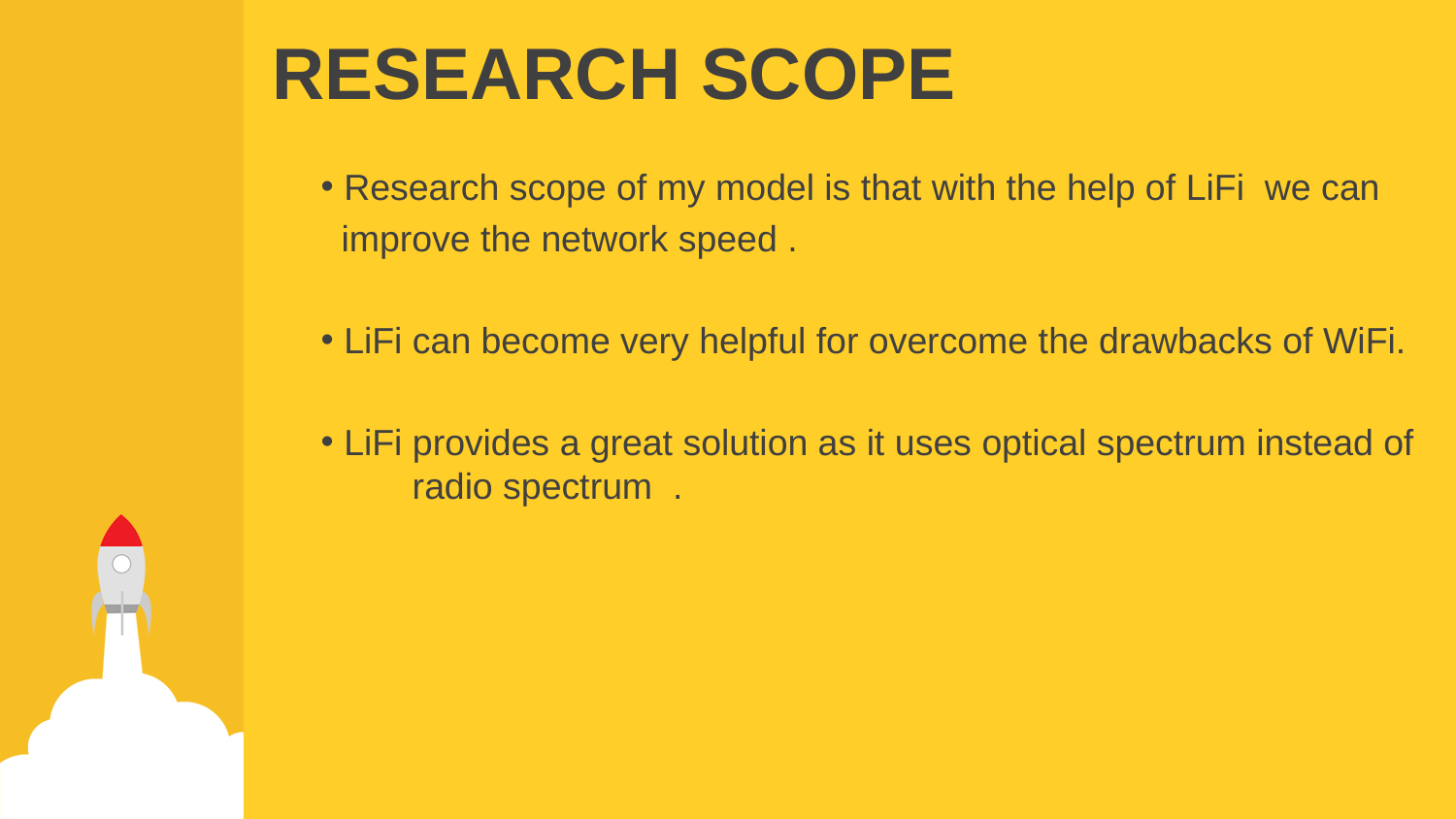

# RESEARCH SCOPE
 Research scope of my model is that with the help of LiFi  we can
  improve the network speed .

 LiFi can become very helpful for overcome the drawbacks of WiFi.

 LiFi provides a great solution as it uses optical spectrum instead of            radio spectrum  .